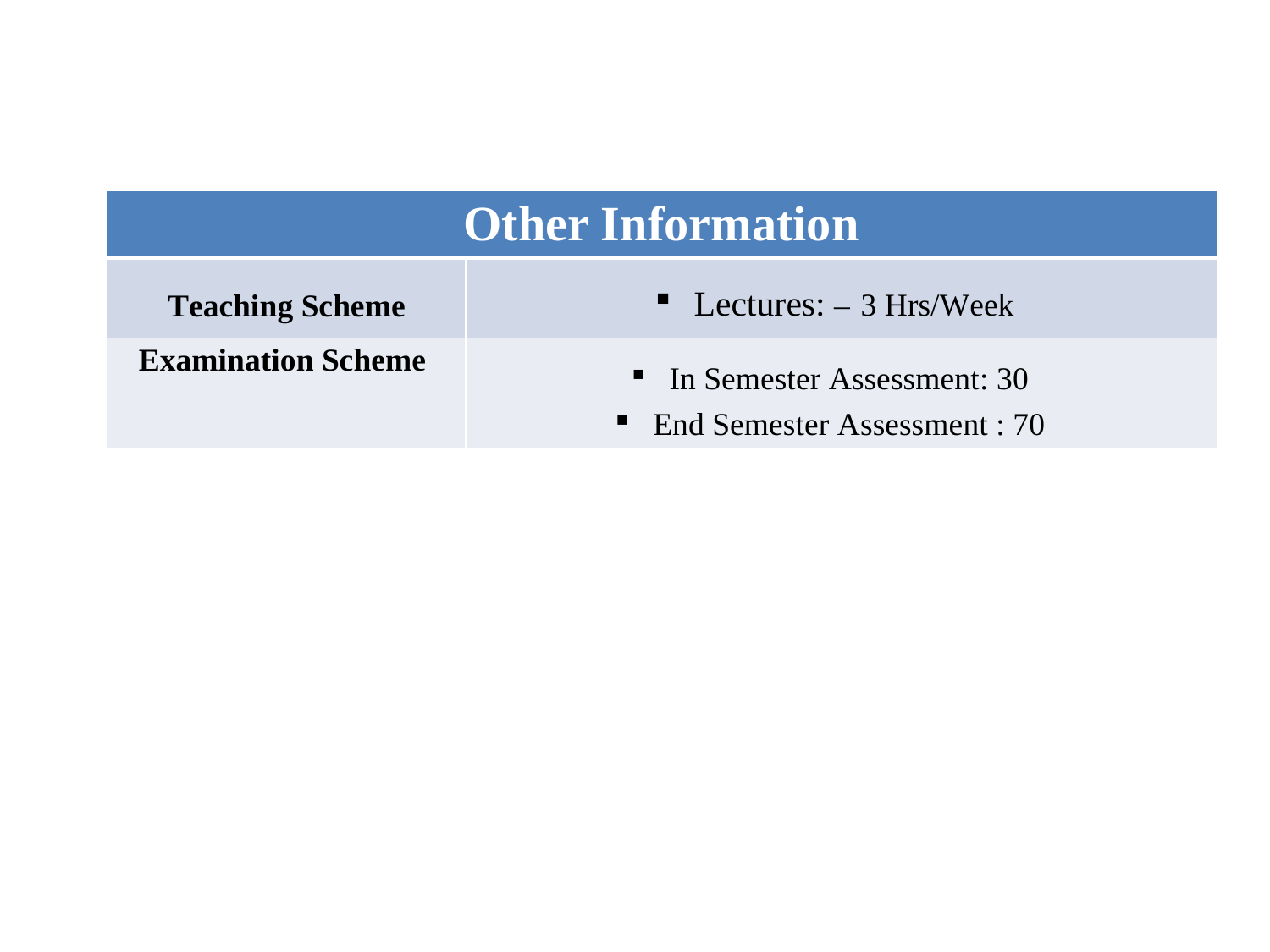

| Other Information |  |
| --- | --- |
| Teaching Scheme | Lectures: – 3 Hrs/Week |
| Examination Scheme | In Semester Assessment: 30 End Semester Assessment : 70 |